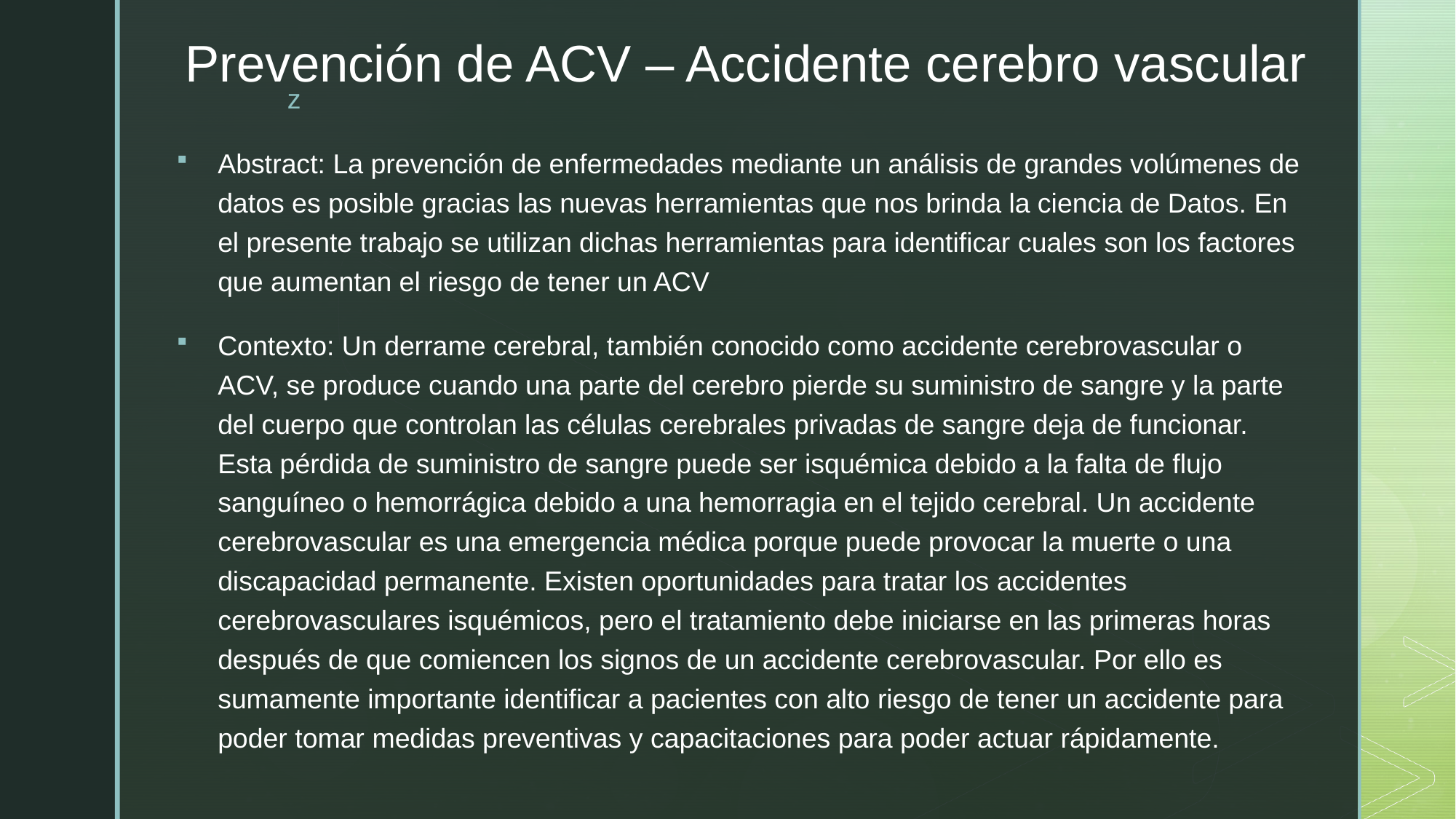

# Prevención de ACV – Accidente cerebro vascular
Abstract: La prevención de enfermedades mediante un análisis de grandes volúmenes de datos es posible gracias las nuevas herramientas que nos brinda la ciencia de Datos. En el presente trabajo se utilizan dichas herramientas para identificar cuales son los factores que aumentan el riesgo de tener un ACV
Contexto: Un derrame cerebral, también conocido como accidente cerebrovascular o ACV, se produce cuando una parte del cerebro pierde su suministro de sangre y la parte del cuerpo que controlan las células cerebrales privadas de sangre deja de funcionar. Esta pérdida de suministro de sangre puede ser isquémica debido a la falta de flujo sanguíneo o hemorrágica debido a una hemorragia en el tejido cerebral. Un accidente cerebrovascular es una emergencia médica porque puede provocar la muerte o una discapacidad permanente. Existen oportunidades para tratar los accidentes cerebrovasculares isquémicos, pero el tratamiento debe iniciarse en las primeras horas después de que comiencen los signos de un accidente cerebrovascular. Por ello es sumamente importante identificar a pacientes con alto riesgo de tener un accidente para poder tomar medidas preventivas y capacitaciones para poder actuar rápidamente.